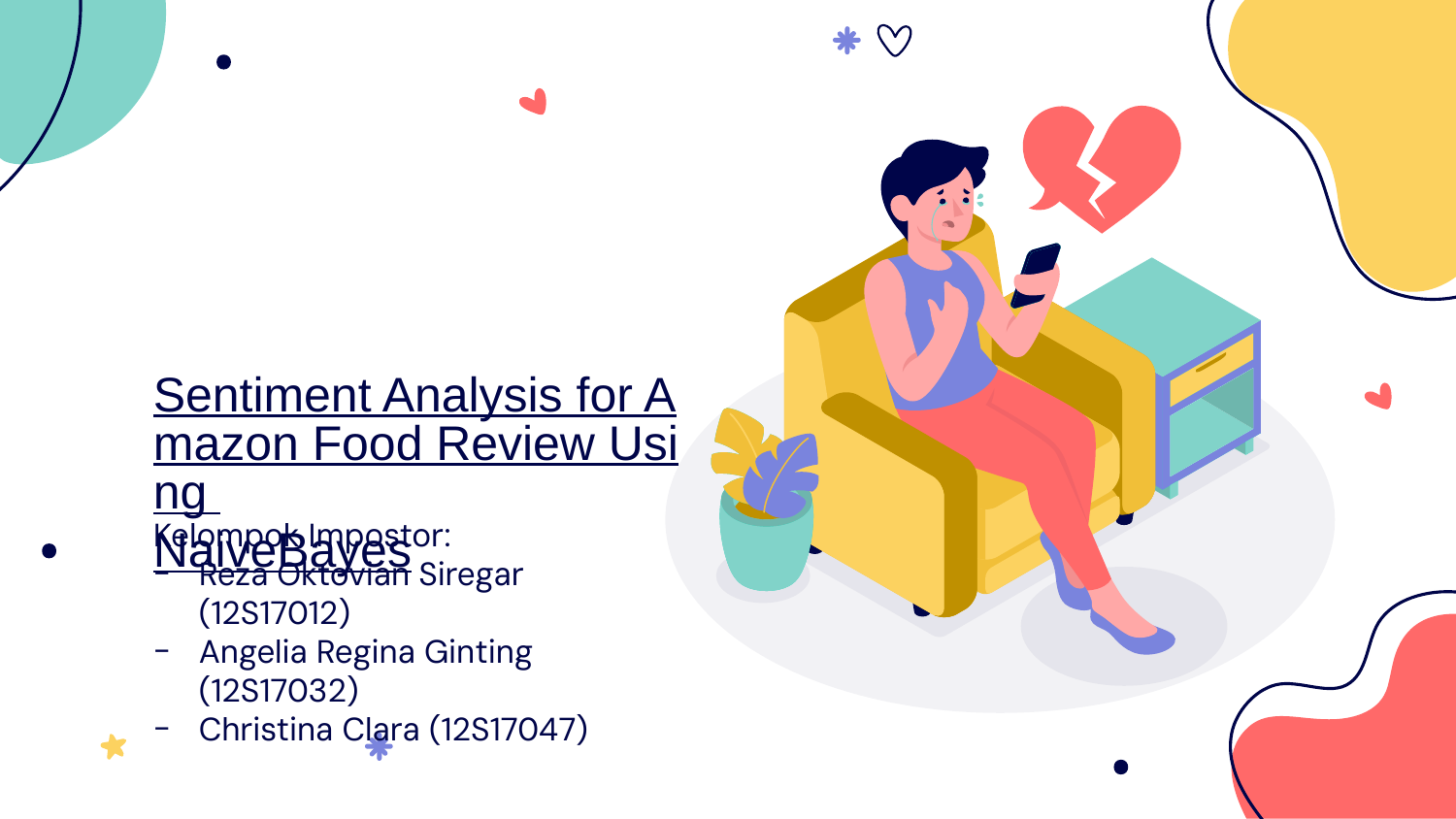

# Sentiment Analysis for Amazon Food Review Using NaiveBayes
Kelompok Impostor:
Reza Oktovian Siregar (12S17012)
Angelia Regina Ginting (12S17032)
Christina Clara (12S17047)